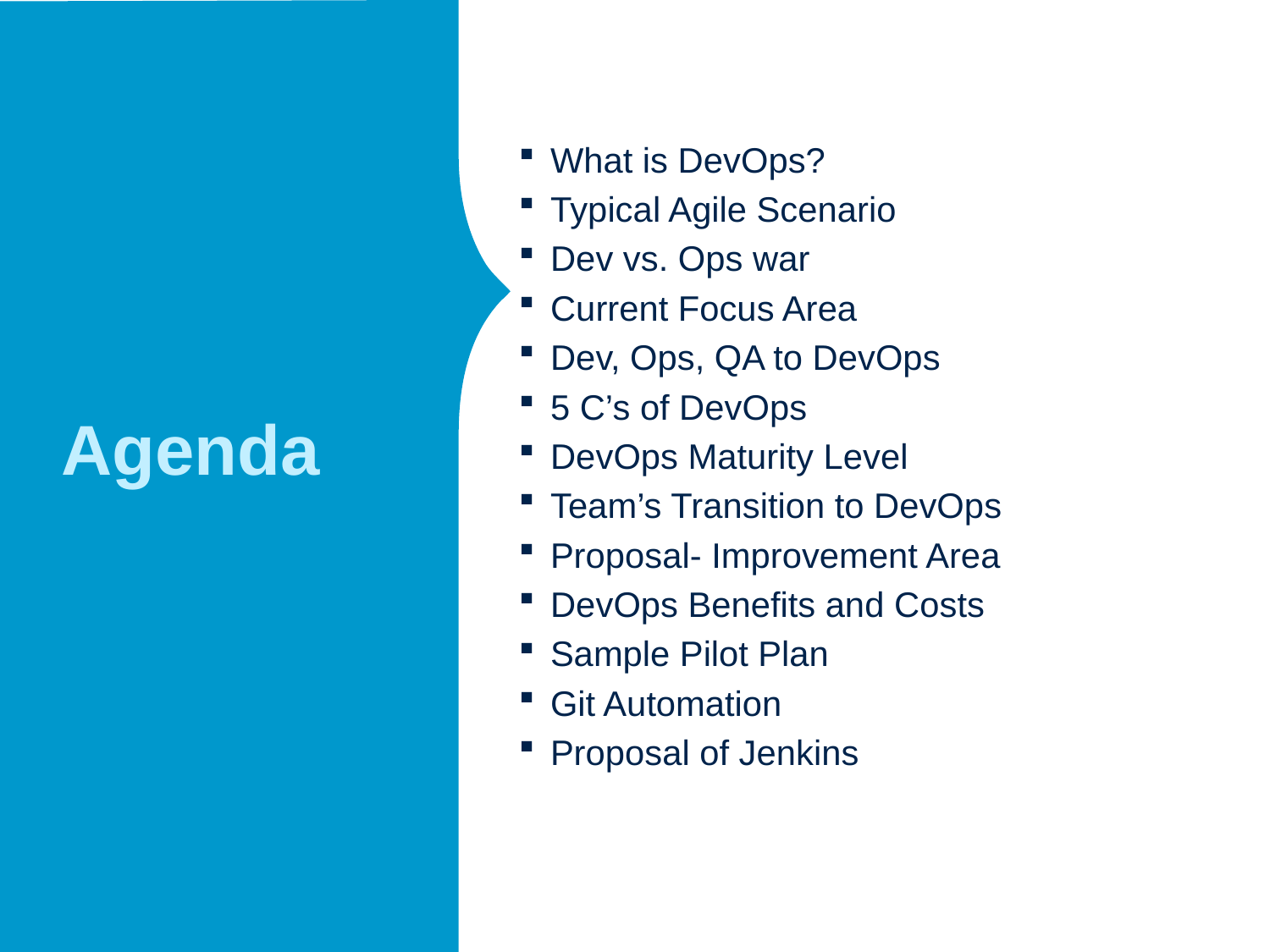

What is DevOps?
Typical Agile Scenario
Dev vs. Ops war
Current Focus Area
Dev, Ops, QA to DevOps
5 C’s of DevOps
DevOps Maturity Level
Team’s Transition to DevOps
Proposal- Improvement Area
DevOps Benefits and Costs
Sample Pilot Plan
Git Automation
Proposal of Jenkins

# Agenda